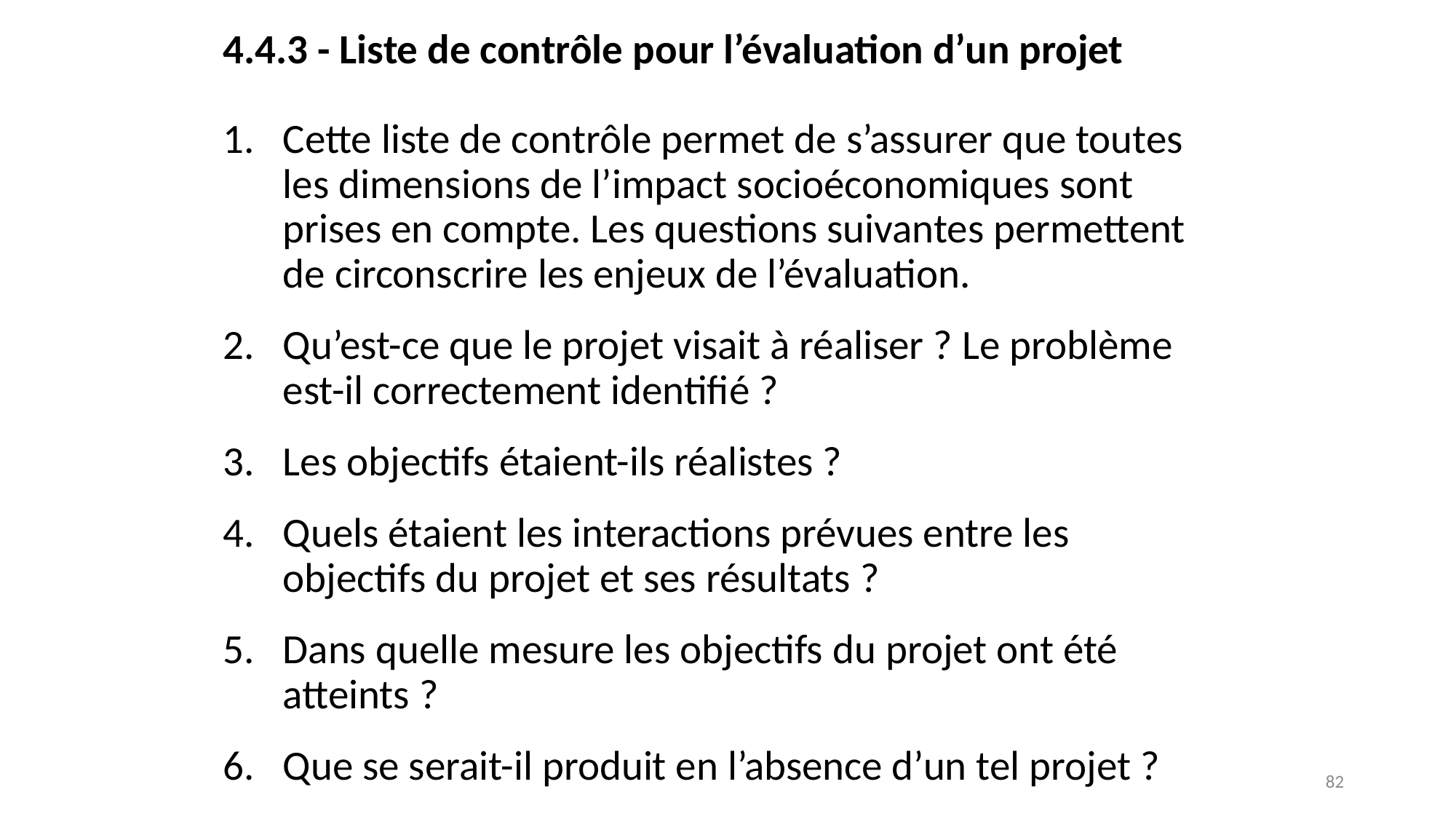

4.4.3 - Liste de contrôle pour l’évaluation d’un projet
Cette liste de contrôle permet de s’assurer que toutes les dimensions de l’impact socioéconomiques sont prises en compte. Les questions suivantes permettent de circonscrire les enjeux de l’évaluation.
Qu’est-ce que le projet visait à réaliser ? Le problème est-il correctement identifié ?
Les objectifs étaient-ils réalistes ?
Quels étaient les interactions prévues entre les objectifs du projet et ses résultats ?
Dans quelle mesure les objectifs du projet ont été atteints ?
Que se serait-il produit en l’absence d’un tel projet ?

82